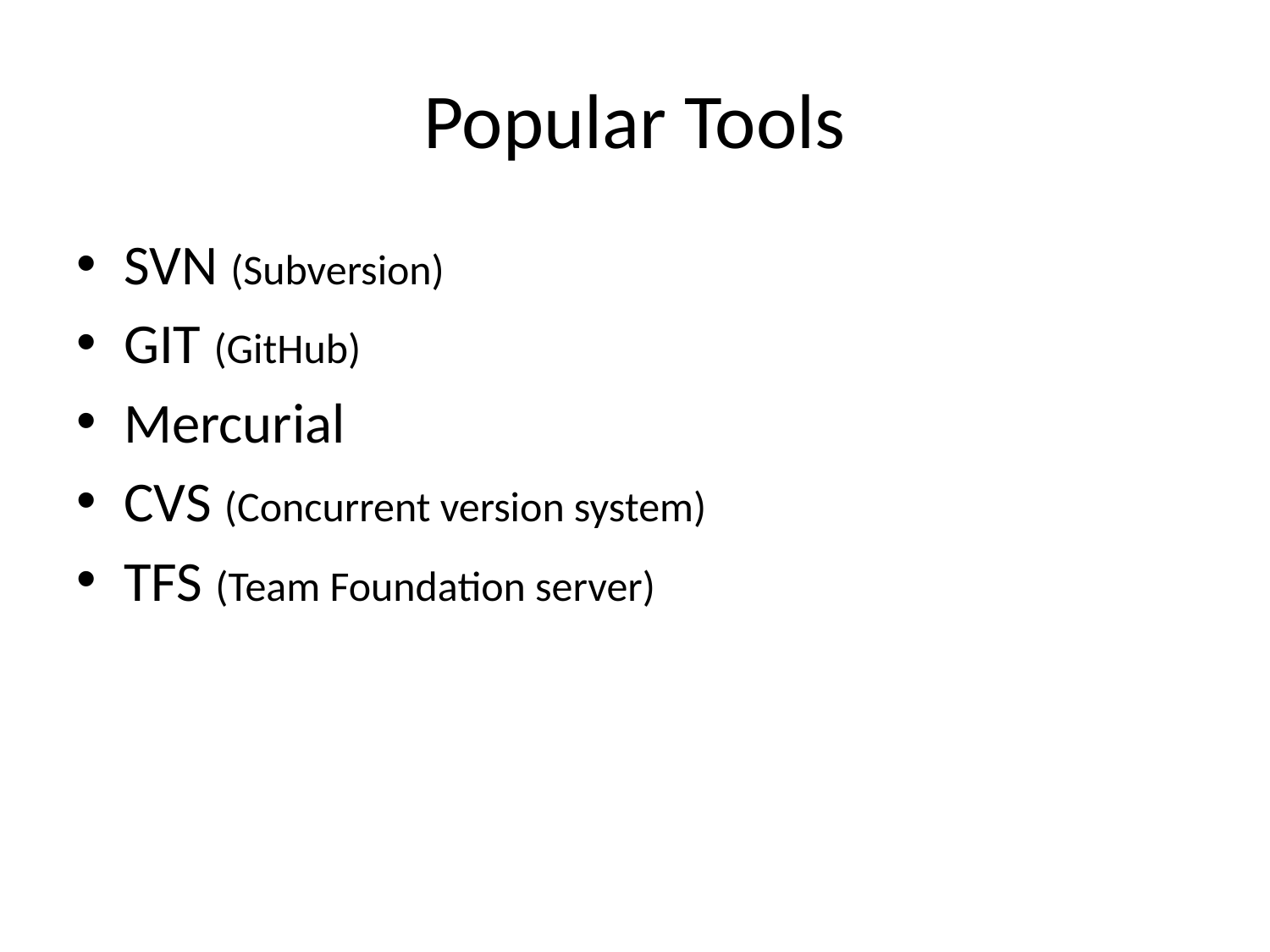

# Popular Tools
SVN (Subversion)
GIT (GitHub)
Mercurial
CVS (Concurrent version system)
TFS (Team Foundation server)